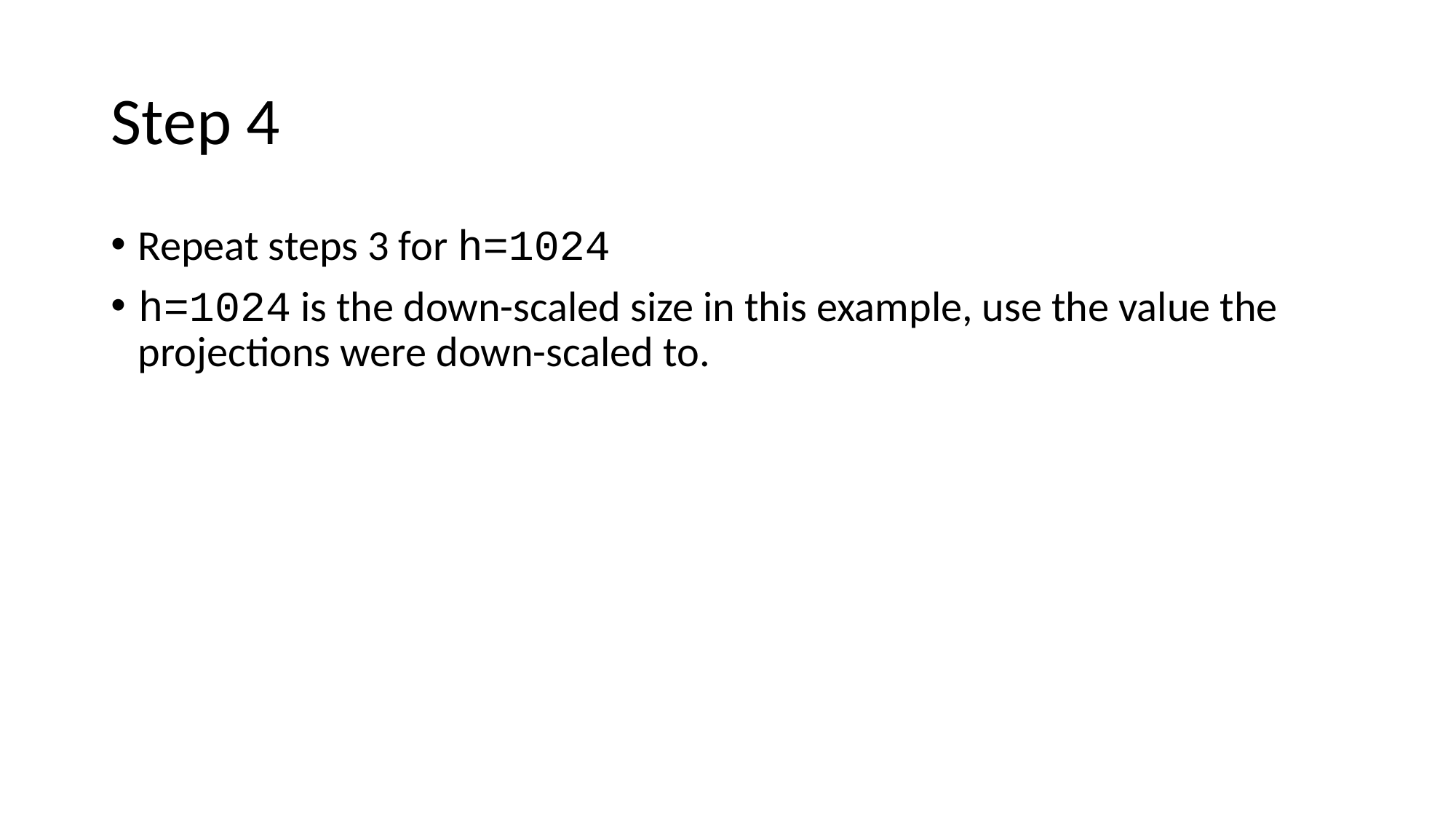

# Step 4
Repeat steps 3 for h=1024
h=1024 is the down-scaled size in this example, use the value the projections were down-scaled to.